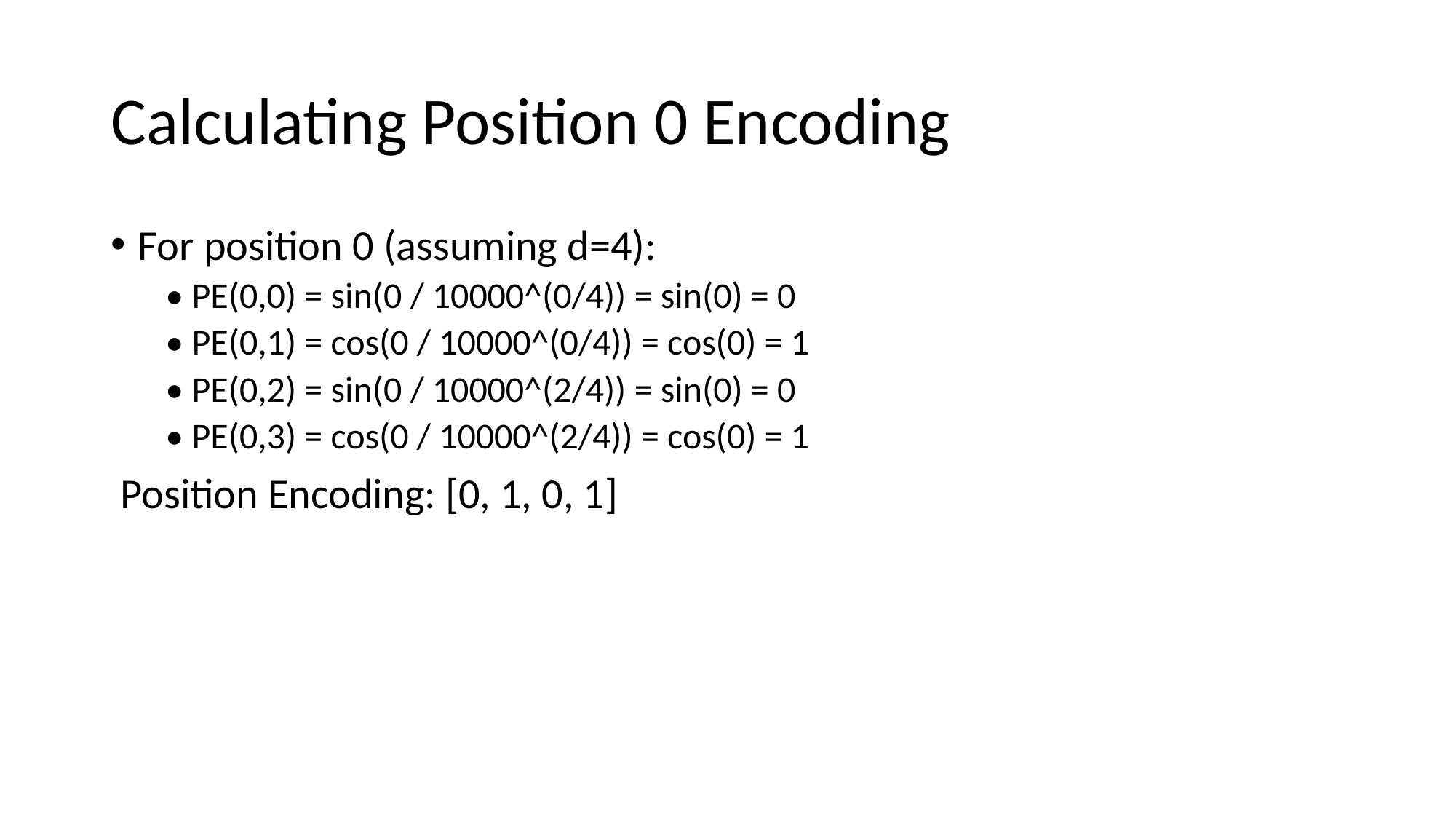

# Calculating Position 0 Encoding
For position 0 (assuming d=4):
• PE(0,0) = sin(0 / 10000^(0/4)) = sin(0) = 0
• PE(0,1) = cos(0 / 10000^(0/4)) = cos(0) = 1
• PE(0,2) = sin(0 / 10000^(2/4)) = sin(0) = 0
• PE(0,3) = cos(0 / 10000^(2/4)) = cos(0) = 1
 Position Encoding: [0, 1, 0, 1]